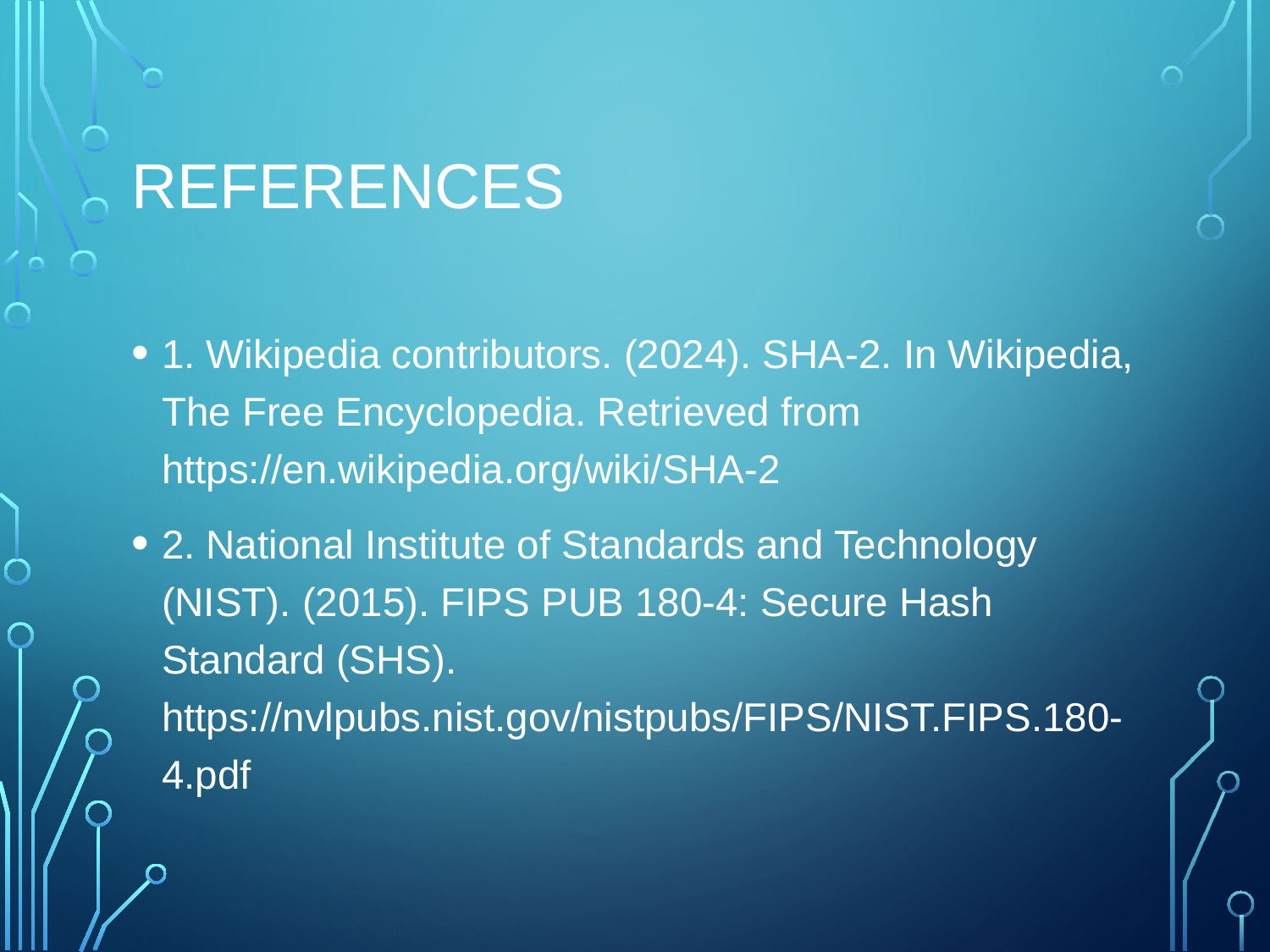

# References
1. Wikipedia contributors. (2024). SHA-2. In Wikipedia, The Free Encyclopedia. Retrieved from https://en.wikipedia.org/wiki/SHA-2
2. National Institute of Standards and Technology (NIST). (2015). FIPS PUB 180-4: Secure Hash Standard (SHS). https://nvlpubs.nist.gov/nistpubs/FIPS/NIST.FIPS.180-4.pdf